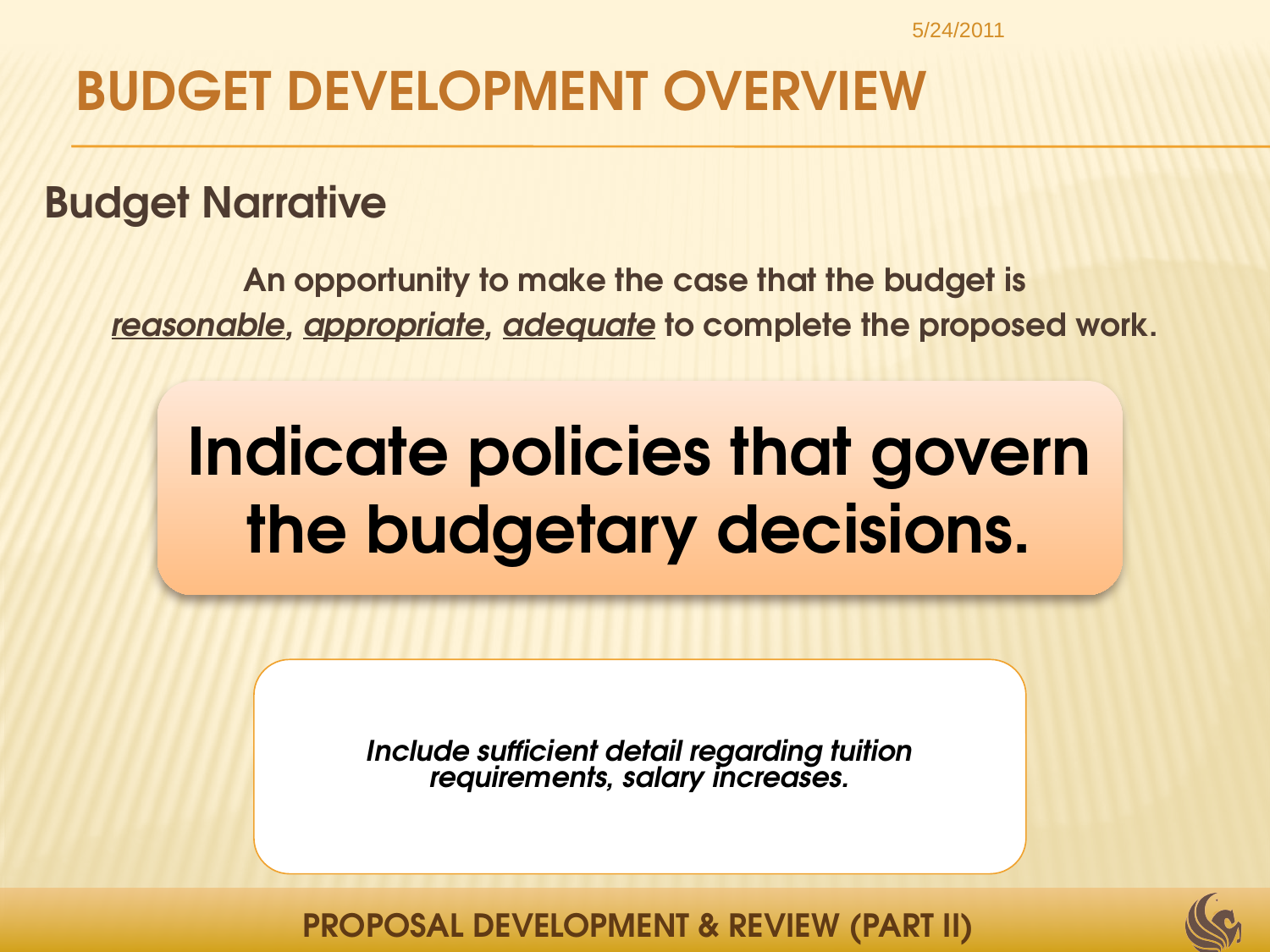

5/24/2011

BUDGET DEVELOPMENT OVERVIEW
Budget Narrative
An opportunity to make the case that the budget is
reasonable, appropriate, adequate to complete the proposed work.

Indicate policies that govern the budgetary decisions.
Include sufficient detail regarding tuition requirements, salary increases.
34
PROPOSAL DEVELOPMENT & REVIEW (PART II)